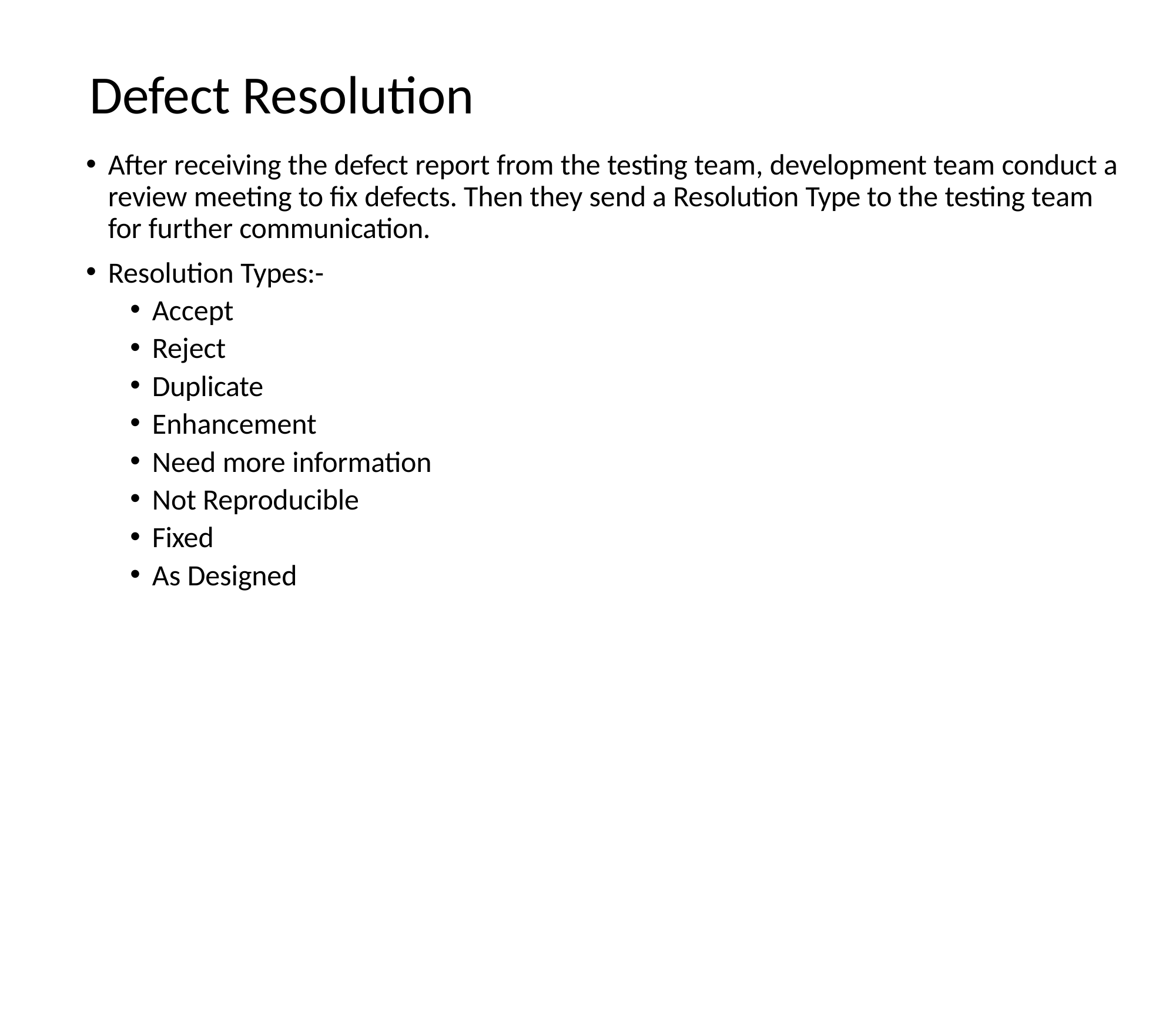

# Defect Resolution
After receiving the defect report from the testing team, development team conduct a  review meeting to fix defects. Then they send a Resolution Type to the testing team  for further communication.
Resolution Types:-
Accept
Reject
Duplicate
Enhancement
Need more information
Not Reproducible
Fixed
As Designed